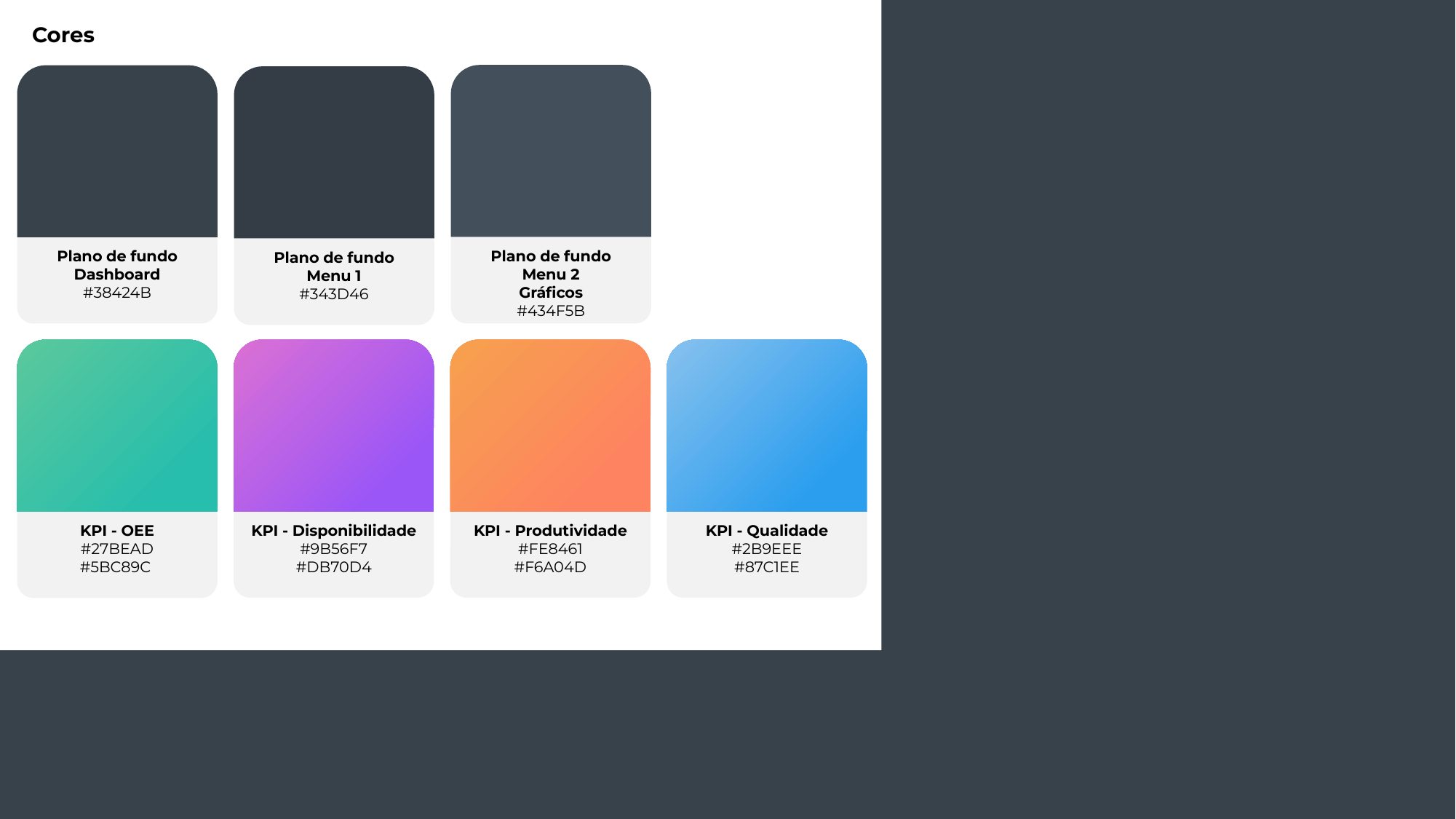

Cores

Plano de fundo
Menu 2
Gráficos
#434F5B

Plano de fundo Dashboard
#38424B

Plano de fundo
Menu 1
#343D46

KPI - Disponibilidade
#9B56F7
#DB70D4

KPI - Qualidade
#2B9EEE
#87C1EE

KPI - OEE
#27BEAD
#5BC89C

KPI - Produtividade
#FE8461
#F6A04D